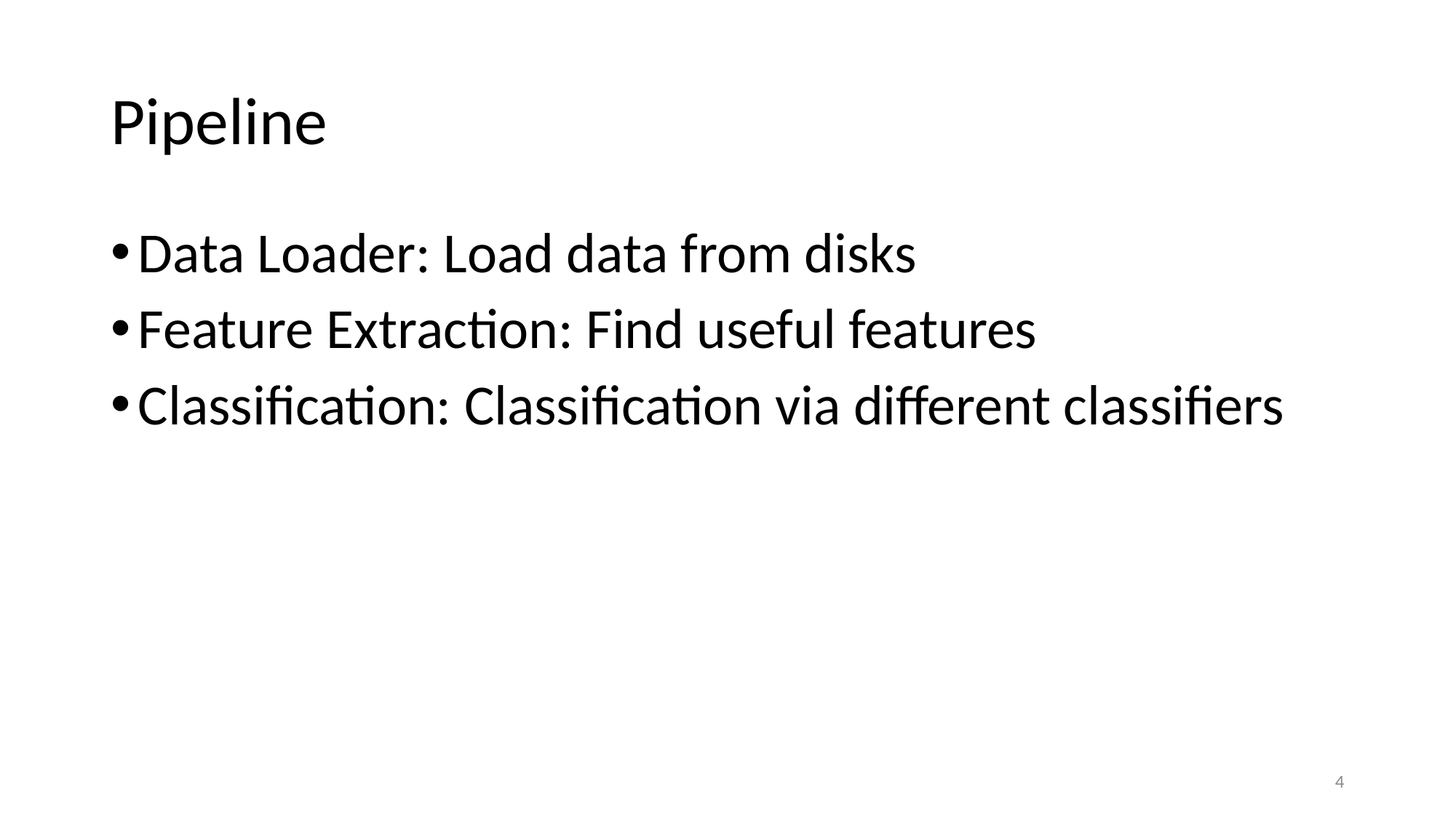

# Pipeline
Data Loader: Load data from disks
Feature Extraction: Find useful features
Classification: Classification via different classifiers
4